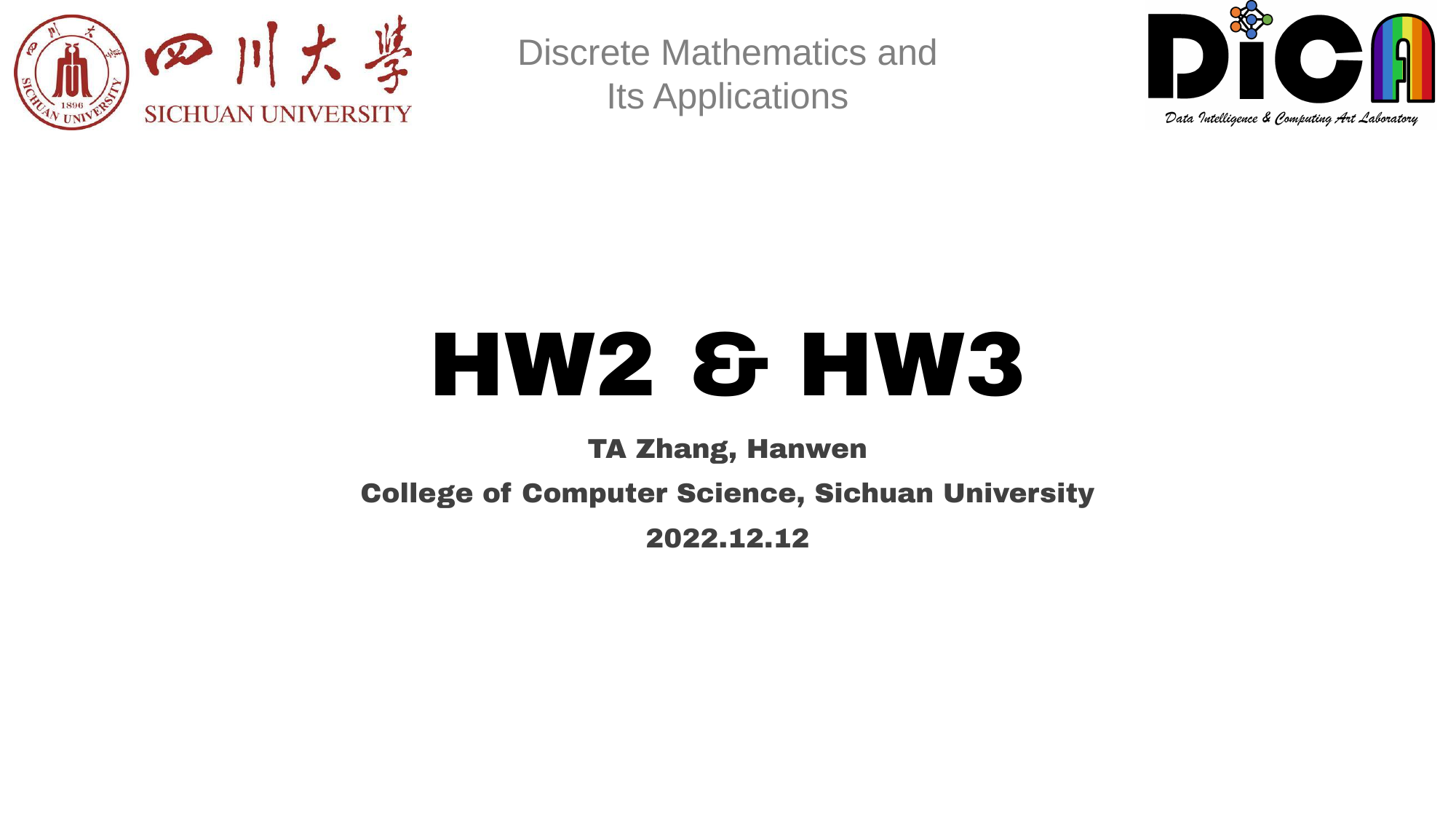

# HW2 & HW3
TA Zhang, Hanwen
College of Computer Science, Sichuan University
2022.12.12